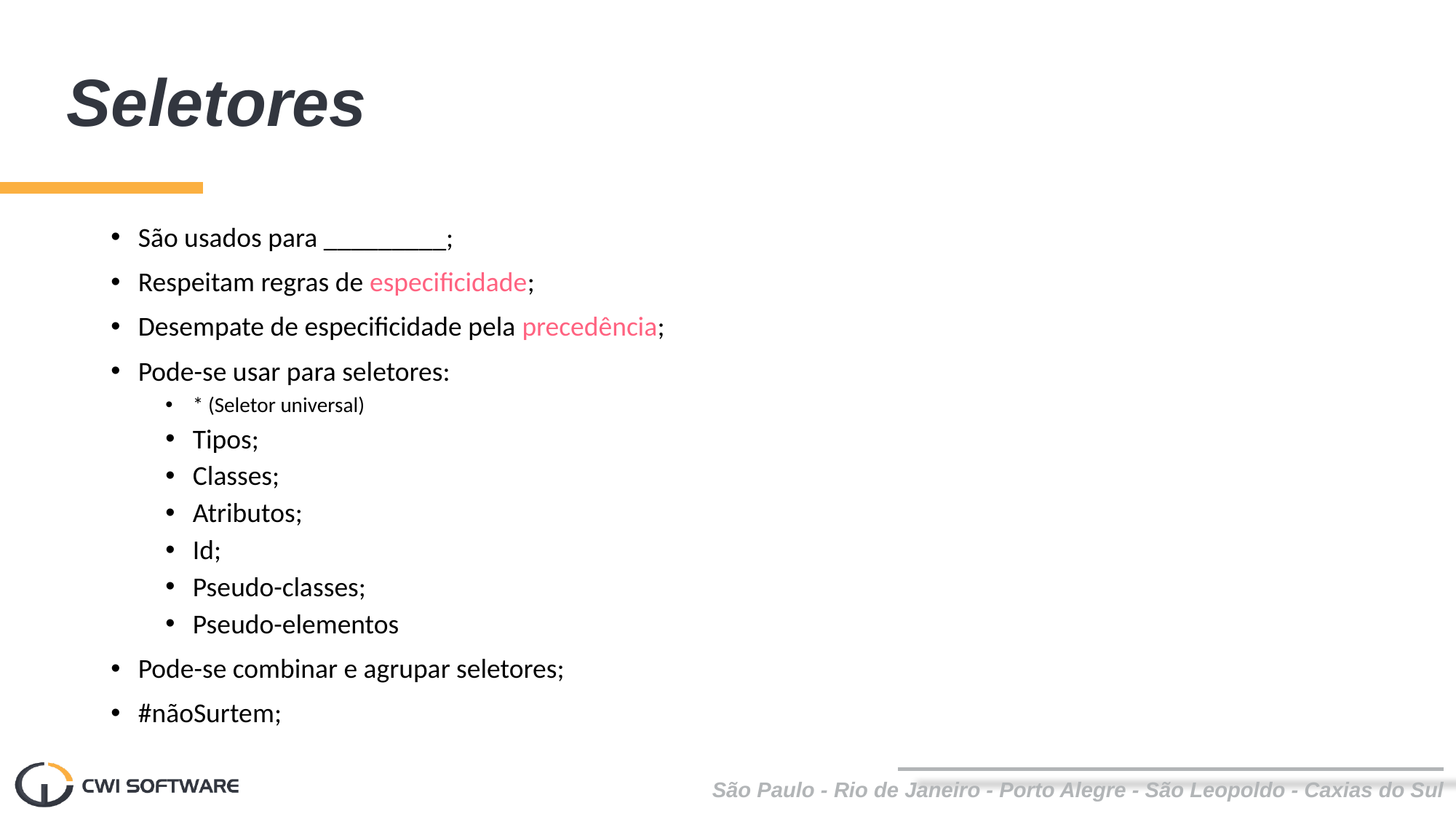

# Seletores
São usados para _________;
Respeitam regras de especificidade;
Desempate de especificidade pela precedência;
Pode-se usar para seletores:
* (Seletor universal)
Tipos;
Classes;
Atributos;
Id;
Pseudo-classes;
Pseudo-elementos
Pode-se combinar e agrupar seletores;
#nãoSurtem;